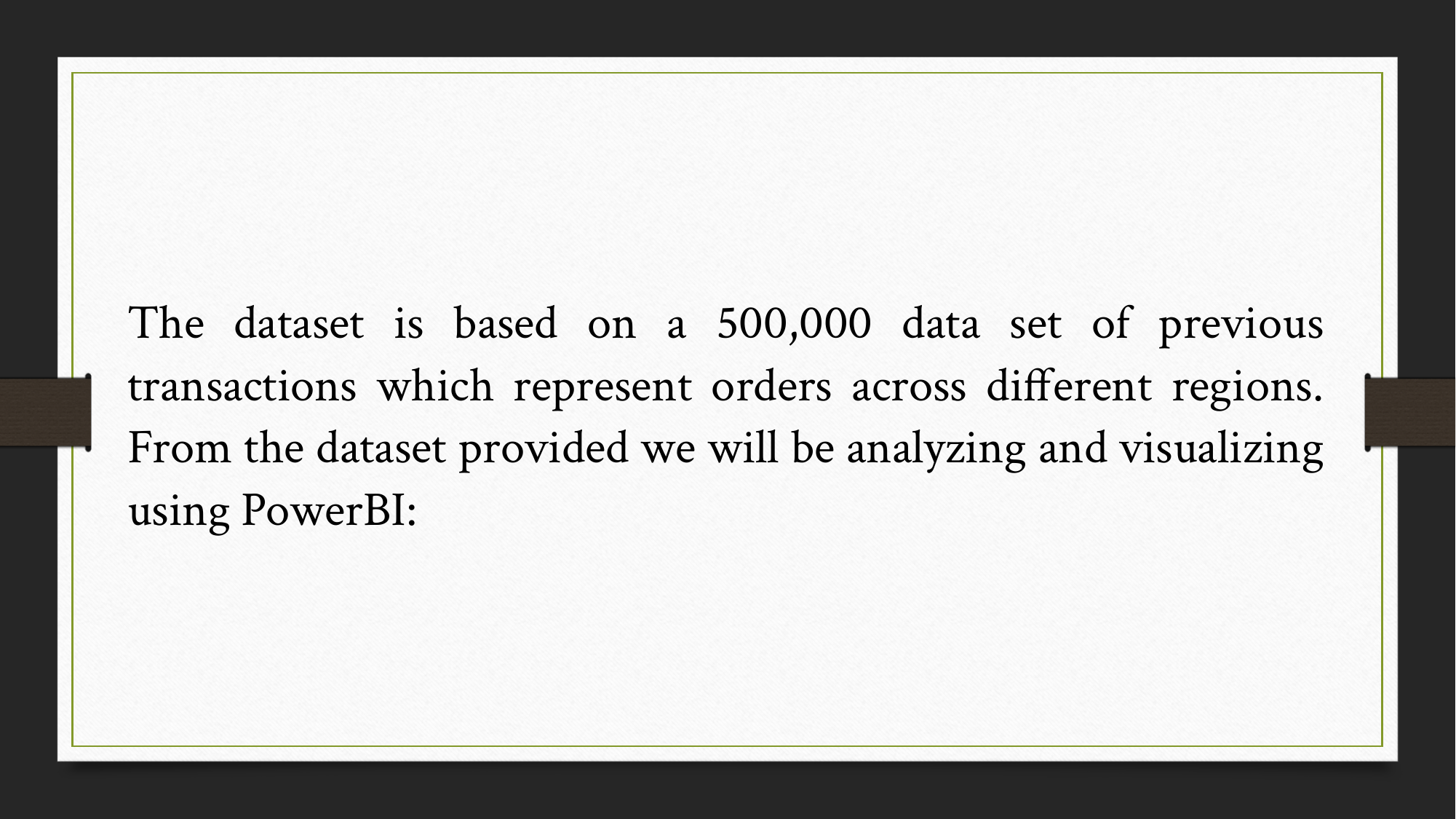

The dataset is based on a 500,000 data set of previous transactions which represent orders across different regions. From the dataset provided we will be analyzing and visualizing using PowerBI: